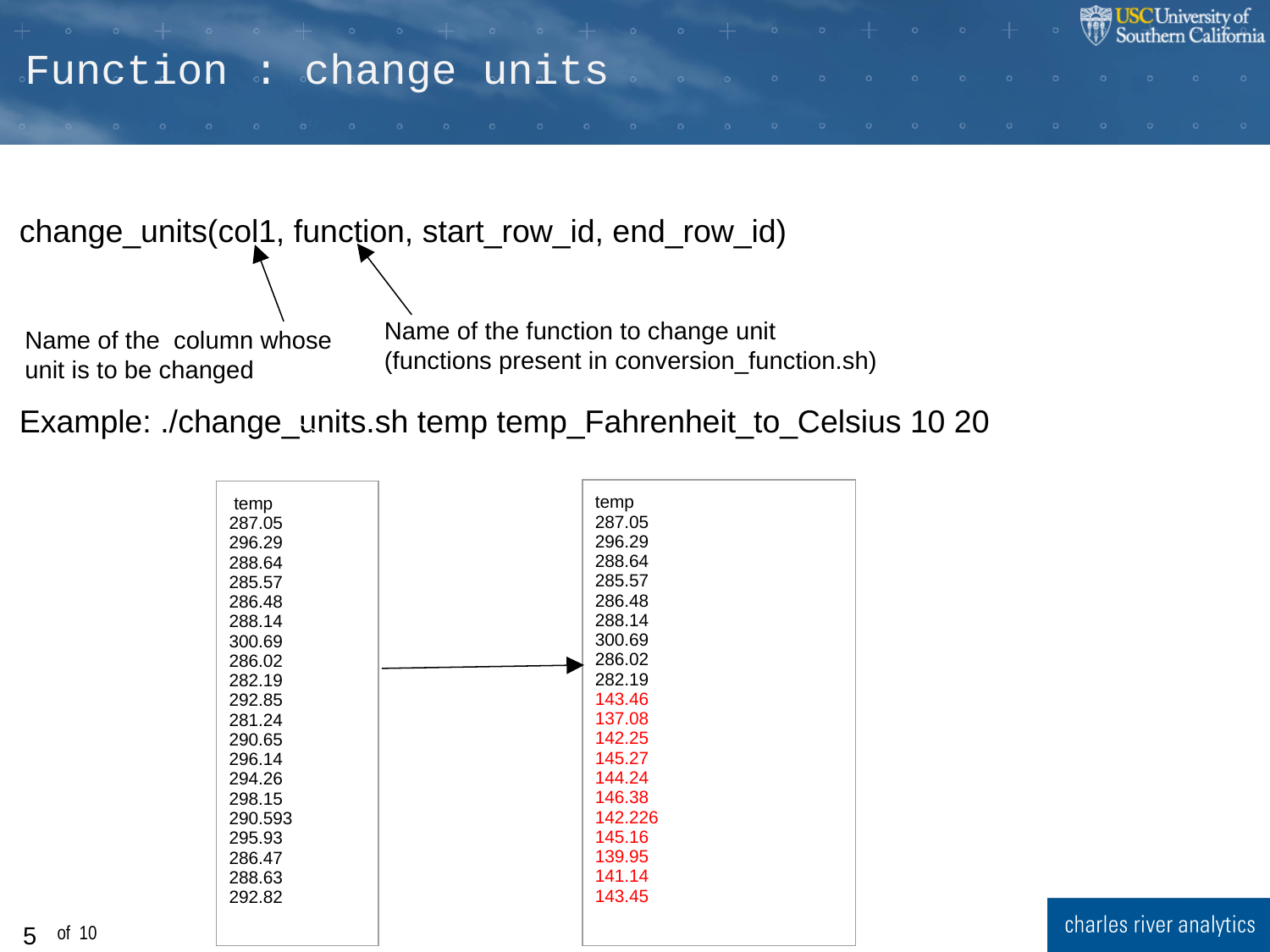

Function : change units

change_units(col1, function, start_row_id, end_row_id)

Example: ./change_units.sh temp temp_Fahrenheit_to_Celsius 10 20

Name of the function to change unit
(functions present in conversion_function.sh)
Name of the  column whose unit is to be changed
| temp 287.05 296.29 288.64 285.57 286.48 288.14 300.69 286.02 282.19 143.46 137.08 142.25 145.27 144.24 146.38 142.226 145.16 139.95 141.14 143.45 |
| --- |
| temp 287.05 296.29 288.64 285.57 286.48 288.14 300.69 286.02 282.19 292.85 281.24 290.65 296.14 294.26 298.15 290.593 295.93 286.47 288.63 292.82 |
| --- |
5